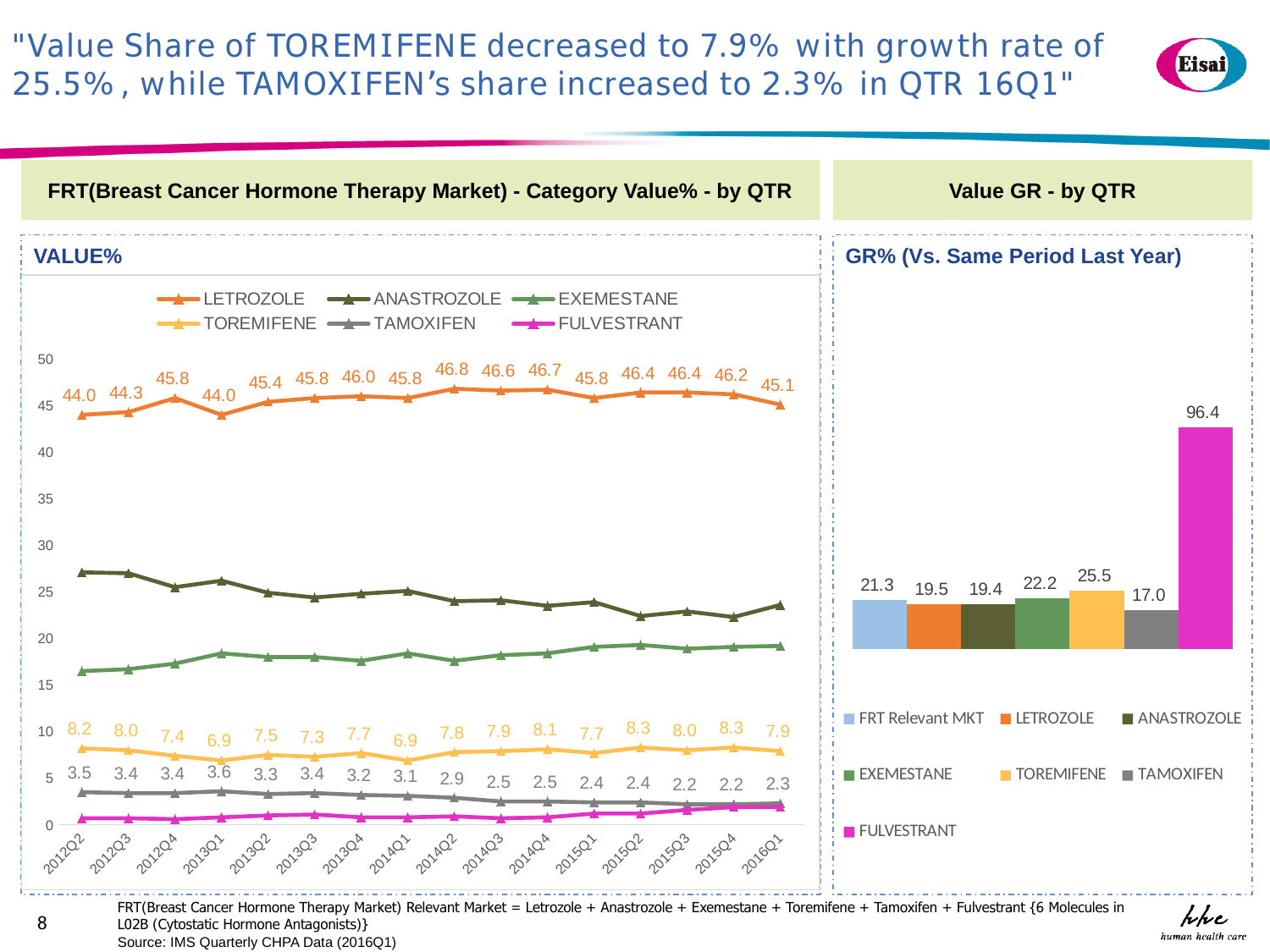

"Value Share of TOREMIFENE decreased to 7.9% with growth rate of 25.5%, while TAMOXIFEN’s share increased to 2.3% in QTR 16Q1"
FRT(Breast Cancer Hormone Therapy Market) - Category Value% - by QTR
Value GR - by QTR

VALUE%
GR% (Vs. Same Period Last Year)

### Chart

| Category | LETROZOLE | ANASTROZOLE | EXEMESTANE | TOREMIFENE | TAMOXIFEN | FULVESTRANT |
|---|---|---|---|---|---|---|
| 2012Q2 | 44.0 | 27.1 | 16.5 | 8.2 | 3.5 | 0.7 |
| 2012Q3 | 44.3 | 27.0 | 16.7 | 8.0 | 3.4 | 0.7 |
| 2012Q4 | 45.8 | 25.5 | 17.3 | 7.4 | 3.4 | 0.6 |
| 2013Q1 | 44.0 | 26.2 | 18.4 | 6.9 | 3.6 | 0.8 |
| 2013Q2 | 45.4 | 24.9 | 18.0 | 7.5 | 3.3 | 1.0 |
| 2013Q3 | 45.8 | 24.4 | 18.0 | 7.3 | 3.4 | 1.1 |
| 2013Q4 | 46.0 | 24.8 | 17.6 | 7.7 | 3.2 | 0.8 |
| 2014Q1 | 45.8 | 25.1 | 18.4 | 6.9 | 3.1 | 0.8 |
| 2014Q2 | 46.8 | 24.0 | 17.6 | 7.8 | 2.9 | 0.9 |
| 2014Q3 | 46.6 | 24.1 | 18.2 | 7.9 | 2.5 | 0.7 |
| 2014Q4 | 46.7 | 23.5 | 18.4 | 8.1 | 2.5 | 0.8 |
| 2015Q1 | 45.8 | 23.9 | 19.1 | 7.7 | 2.4 | 1.2 |
| 2015Q2 | 46.4 | 22.4 | 19.3 | 8.3 | 2.4 | 1.2 |
| 2015Q3 | 46.4 | 22.9 | 18.9 | 8.0 | 2.2 | 1.6 |
| 2015Q4 | 46.2 | 22.3 | 19.1 | 8.3 | 2.2 | 1.9 |
| 2016Q1 | 45.1 | 23.6 | 19.2 | 7.9 | 2.3 | 1.9 |

### Chart

| Category |  |  |  |  |  |  |  |
|---|---|---|---|---|---|---|---|
FRT(Breast Cancer Hormone Therapy Market) Relevant Market = Letrozole + Anastrozole + Exemestane + Toremifene + Tamoxifen + Fulvestrant {6 Molecules in L02B (Cytostatic Hormone Antagonists)}
8
Source: IMS Quarterly CHPA Data (2016Q1)